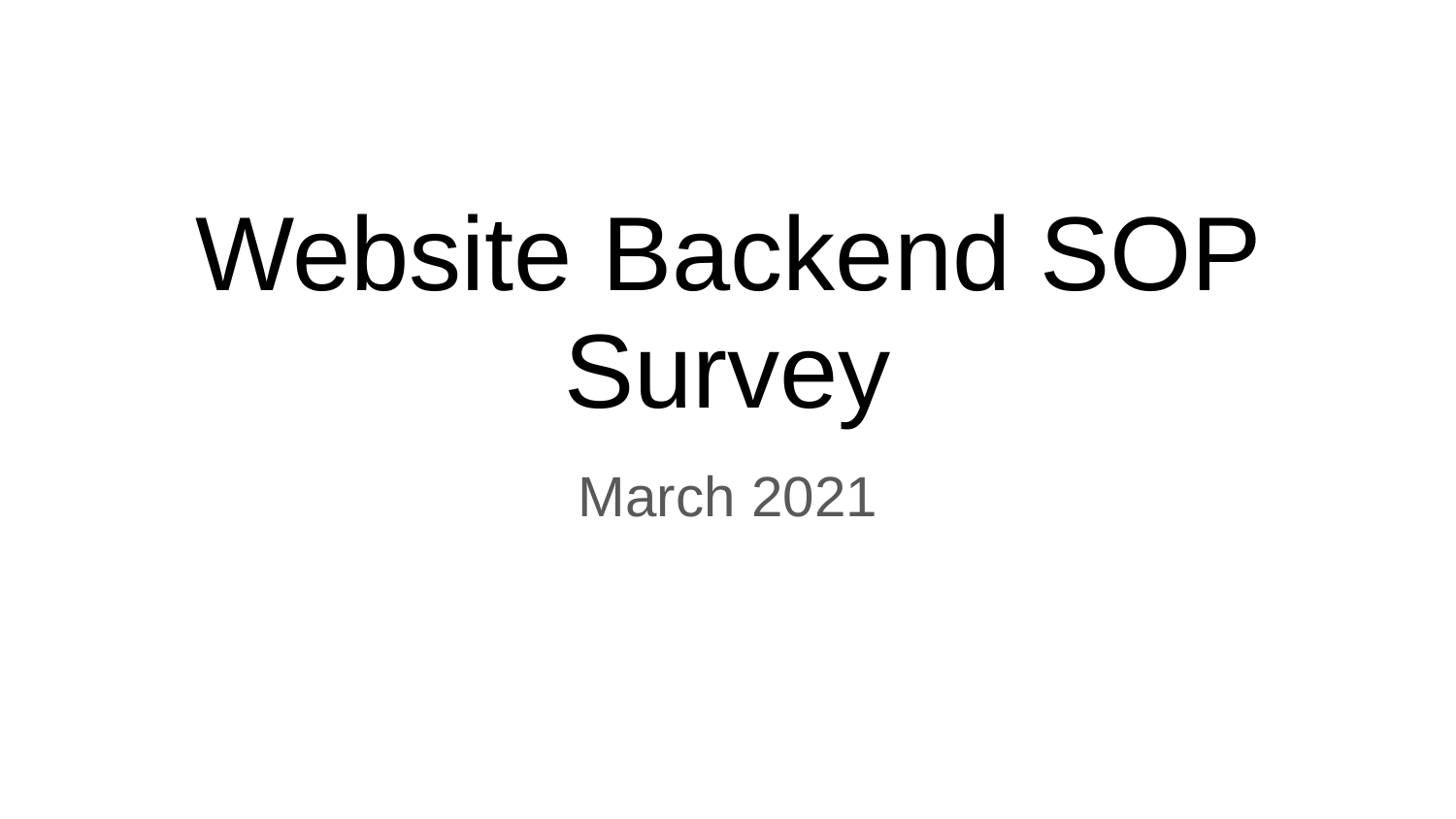

# Website Backend SOP Survey
March 2021